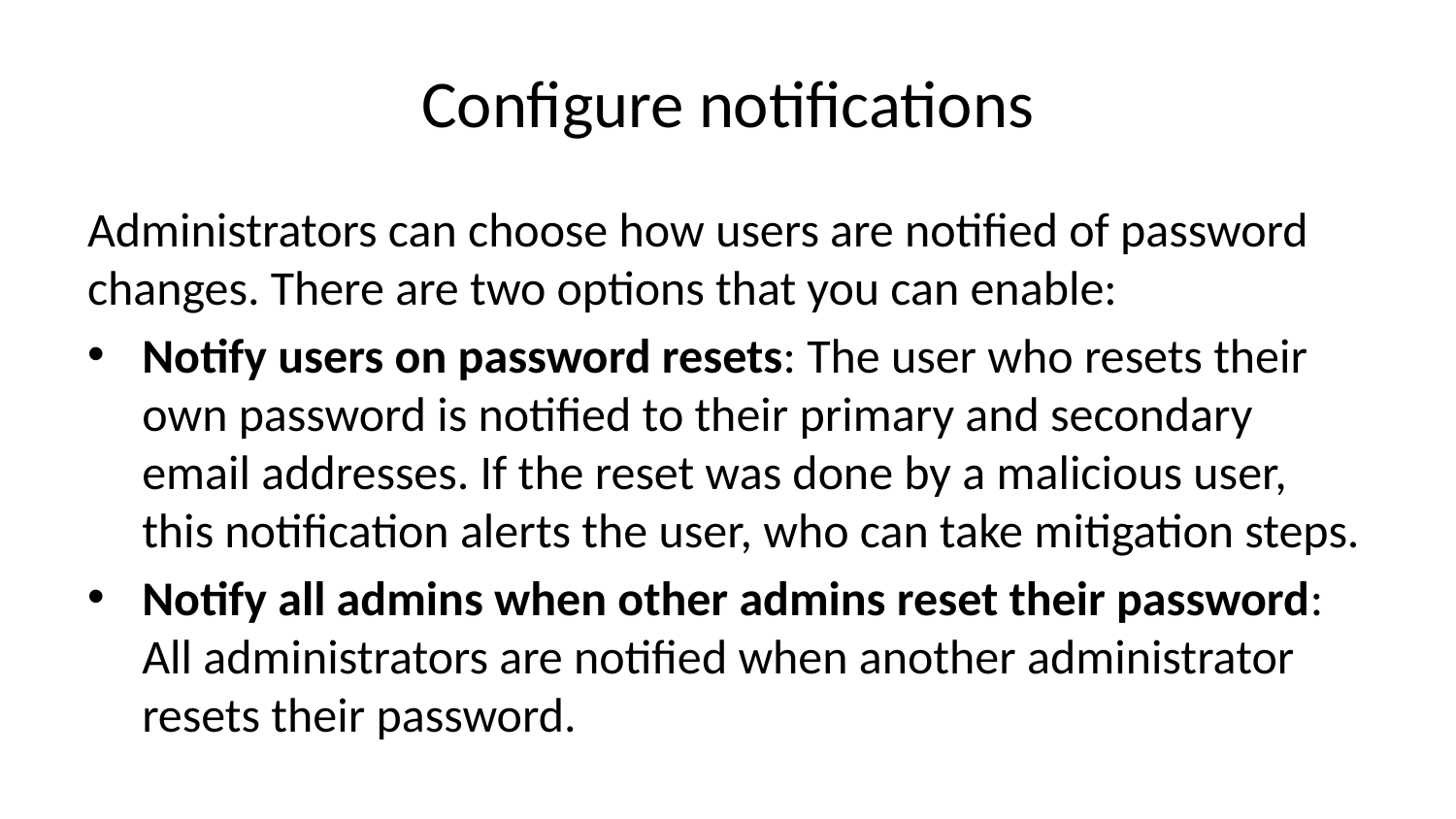

# Configure notifications
Administrators can choose how users are notified of password changes. There are two options that you can enable:
Notify users on password resets: The user who resets their own password is notified to their primary and secondary email addresses. If the reset was done by a malicious user, this notification alerts the user, who can take mitigation steps.
Notify all admins when other admins reset their password: All administrators are notified when another administrator resets their password.